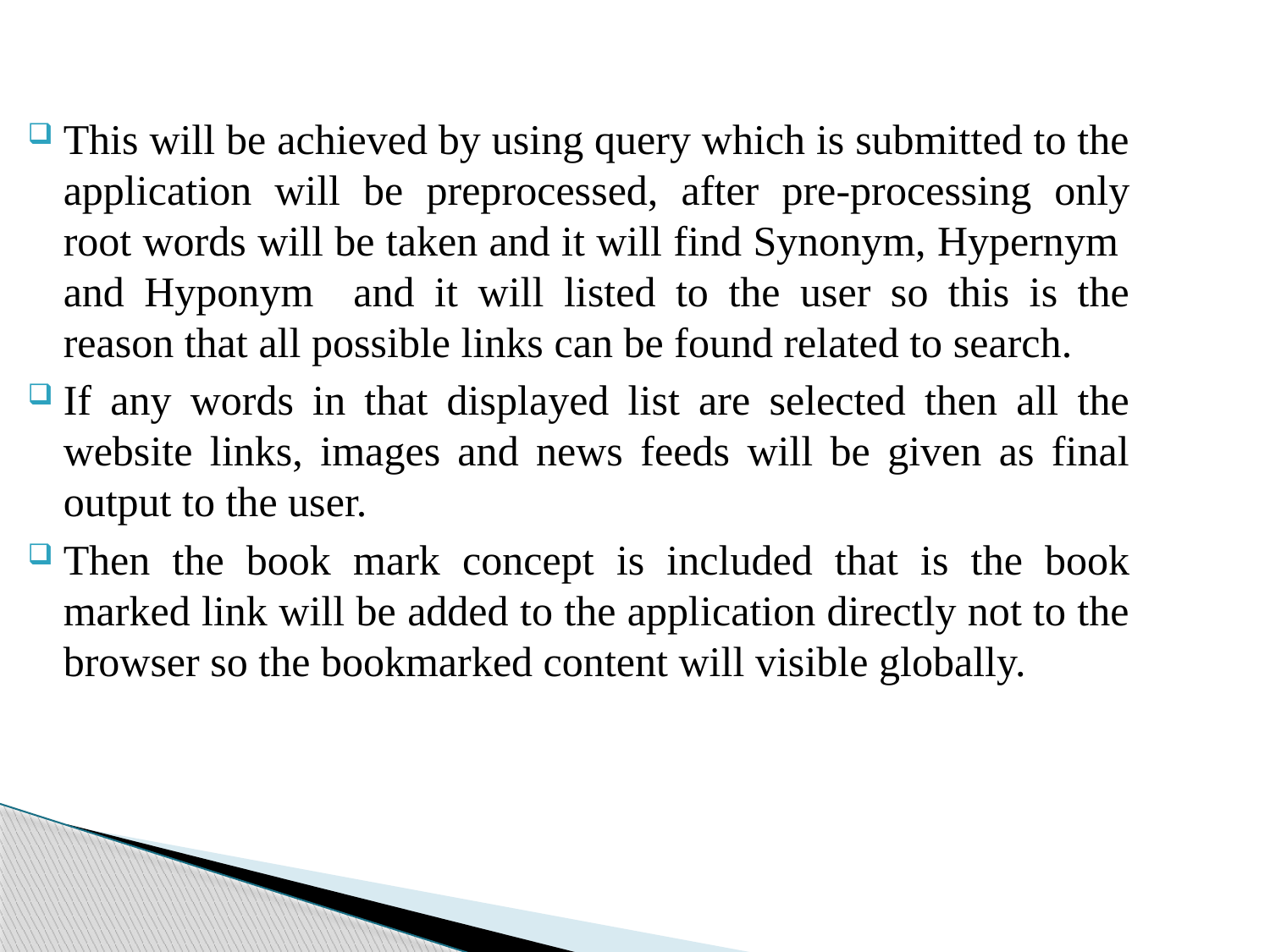

This will be achieved by using query which is submitted to the application will be preprocessed, after pre-processing only root words will be taken and it will find Synonym, Hypernym  and Hyponym  and it will listed to the user so this is the reason that all possible links can be found related to search.
If any words in that displayed list are selected then all the website links, images and news feeds will be given as final output to the user.
Then the book mark concept is included that is the book marked link will be added to the application directly not to the browser so the bookmarked content will visible globally.